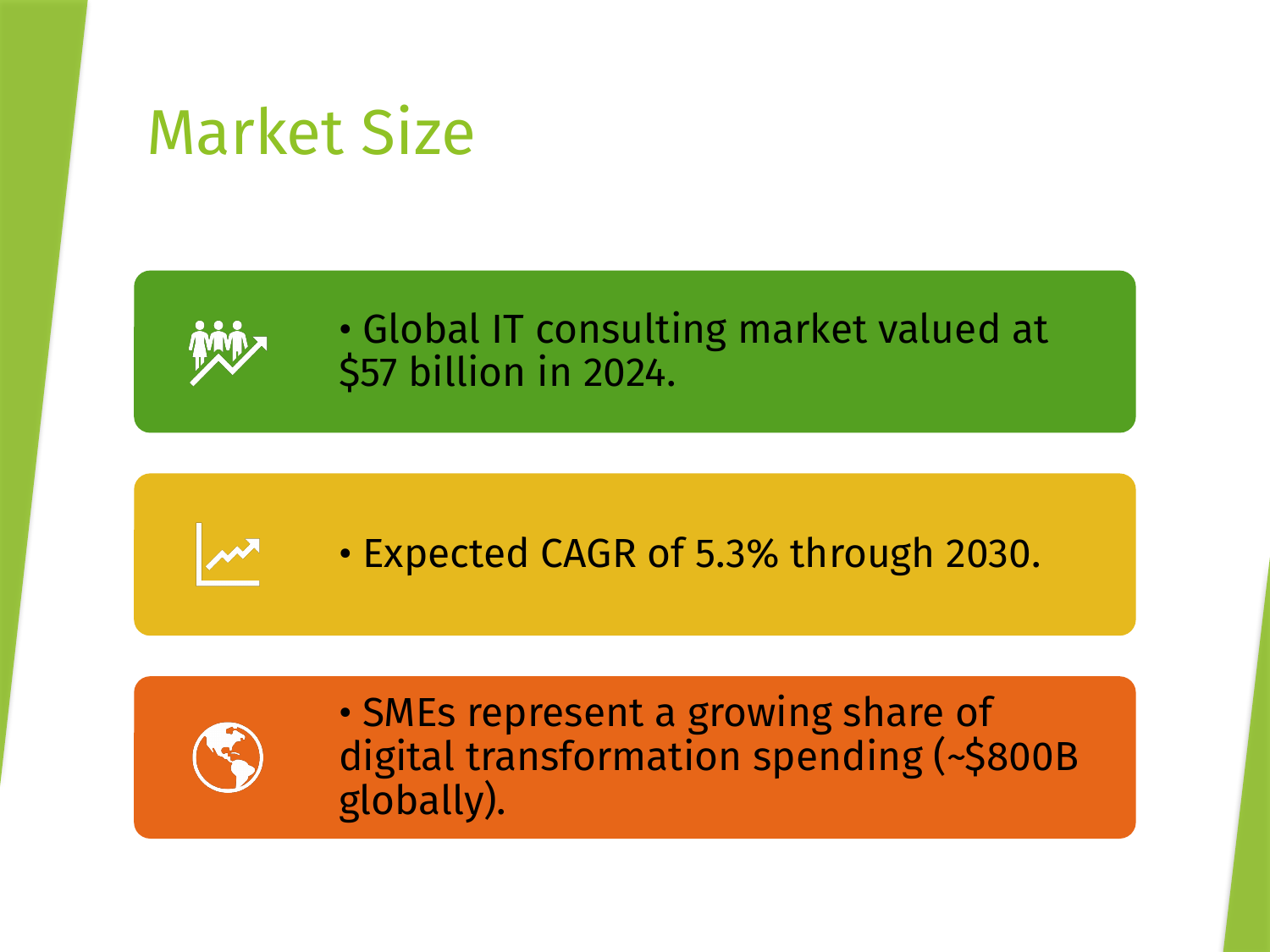

# Market Size
• Global IT consulting market valued at $57 billion in 2024.
• Expected CAGR of 5.3% through 2030.
• SMEs represent a growing share of digital transformation spending (~$800B globally).